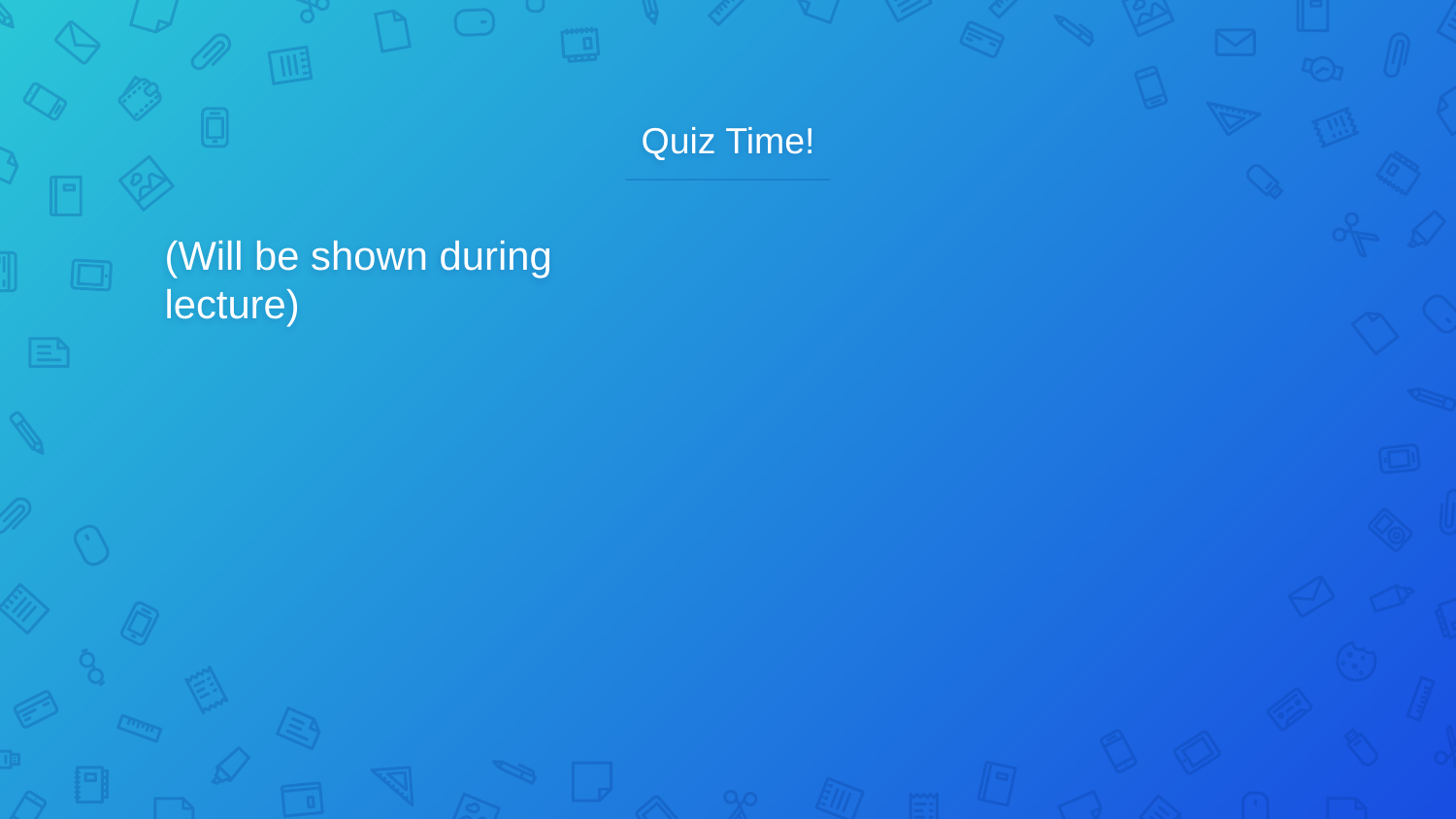

# Quiz Time!
(Will be shown during lecture)